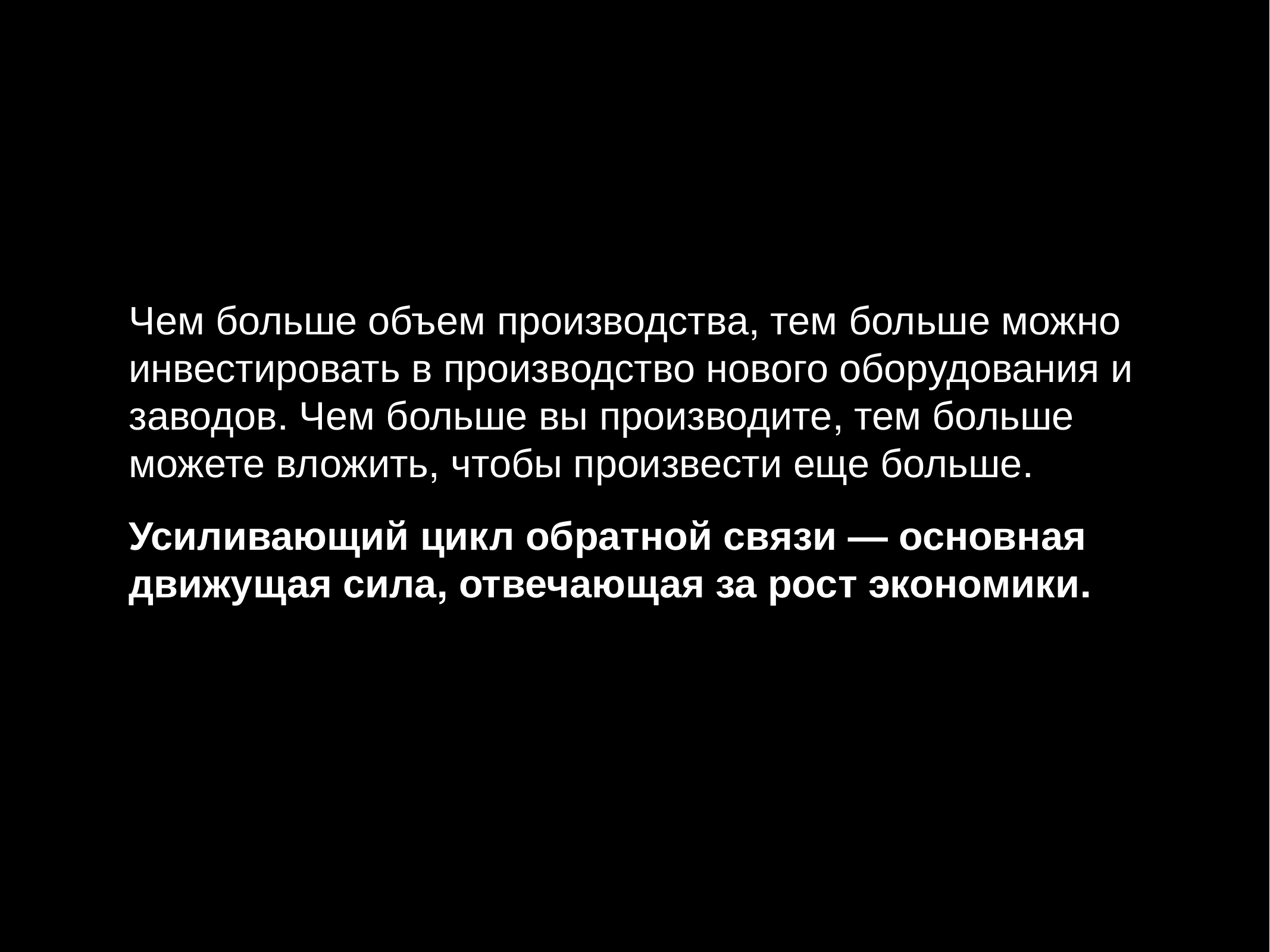

30
Чем больше объем производства, тем больше можно инвестировать в производство нового оборудования и заводов. Чем больше вы производите, тем больше можете вложить, чтобы произвести еще больше.
Усиливающий цикл обратной связи — основная движущая сила, отвечающая за рост экономики.